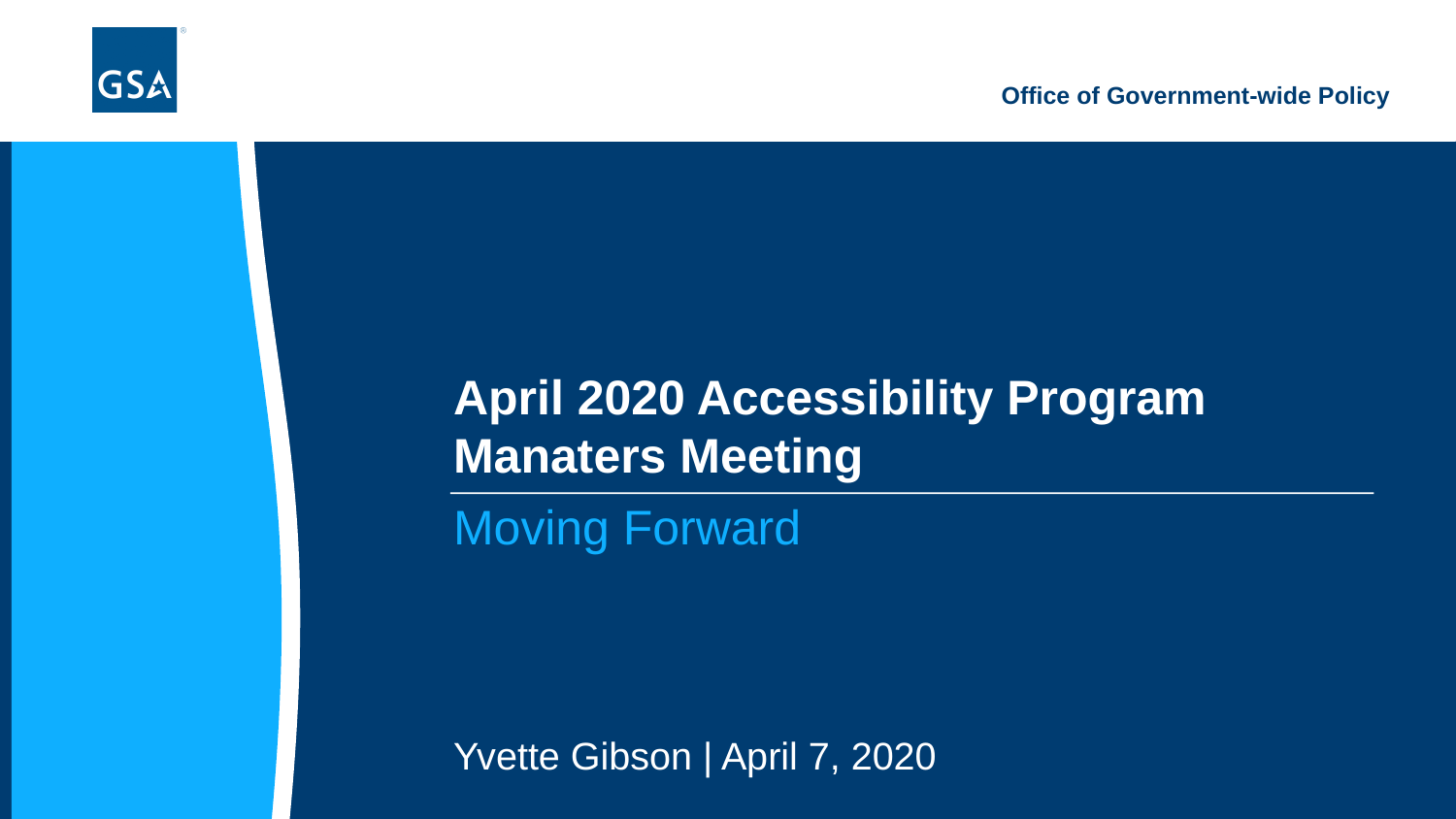

April 2020 Accessibility Program Manaters Meeting
# Moving Forward
Yvette Gibson | April 7, 2020